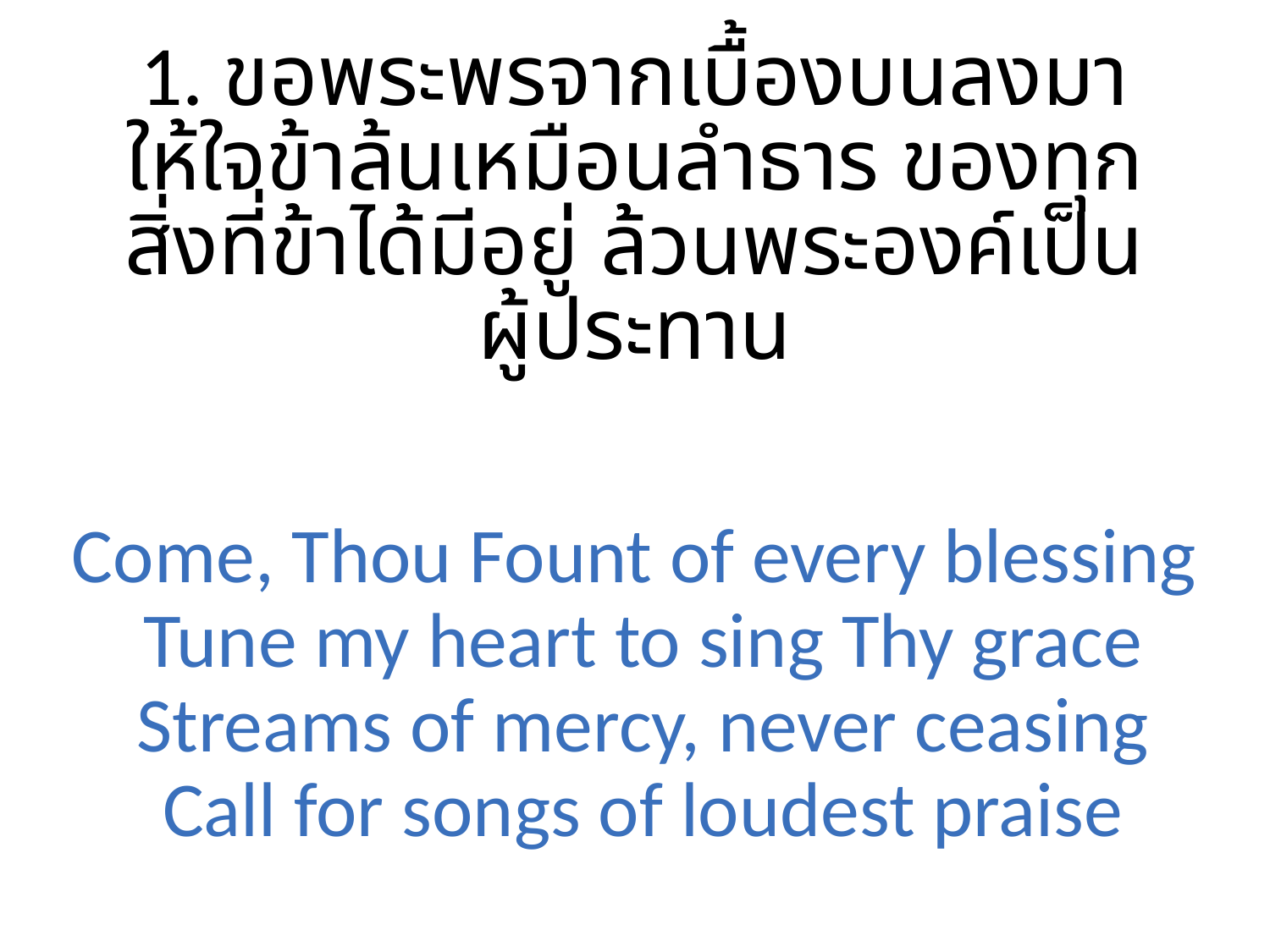

1. ขอพระพรจากเบื้องบนลงมา ให้ใจข้าล้นเหมือนลำธาร ของทุกสิ่งที่ข้าได้มีอยู่ ล้วนพระองค์เป็นผู้ประทาน
Come, Thou Fount of every blessing
 Tune my heart to sing Thy grace
 Streams of mercy, never ceasing
 Call for songs of loudest praise